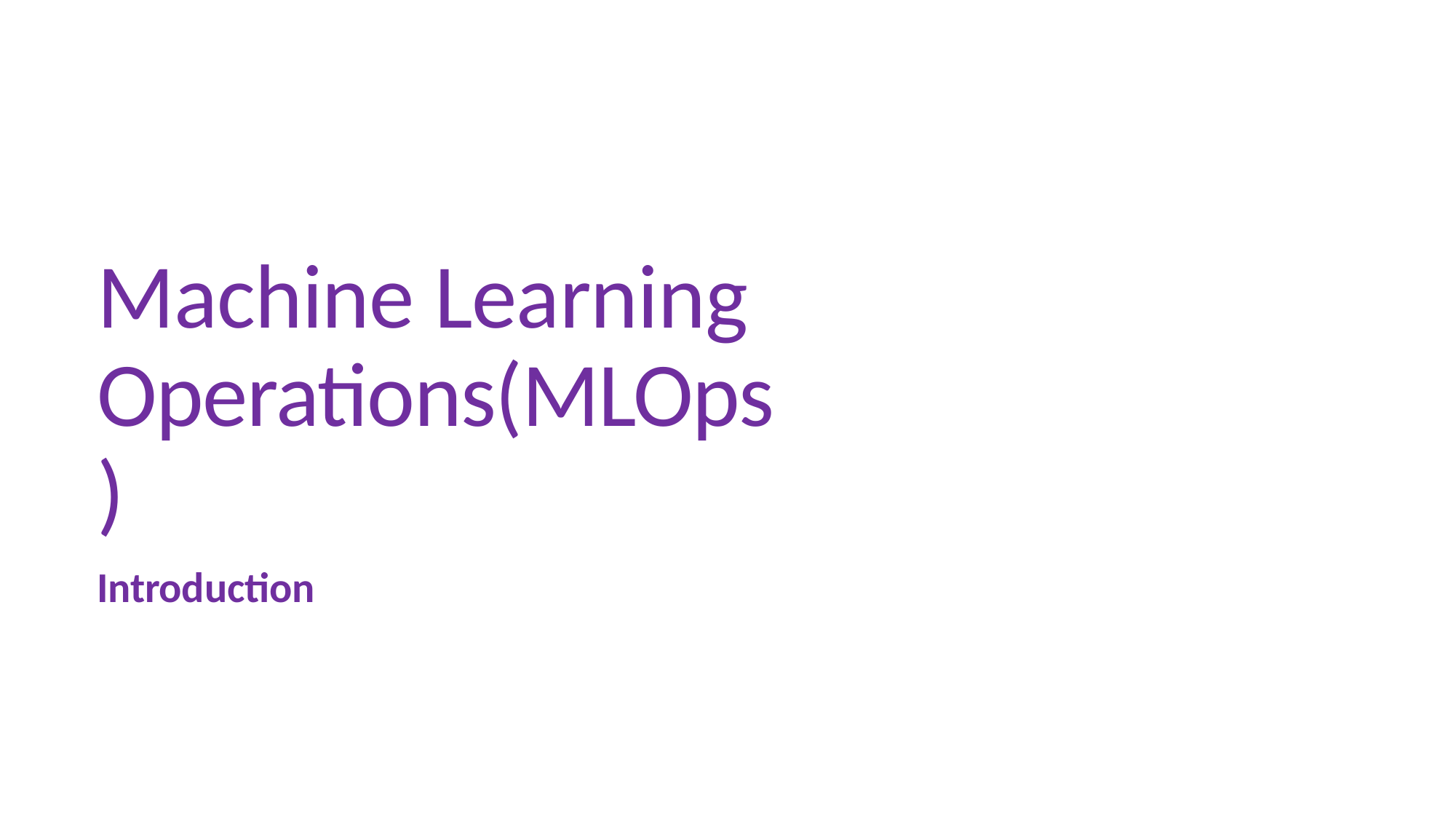

# Machine Learning  Operations(MLOps)
Introduction
© 2023 Psitron Technologies Pvt.Ltd